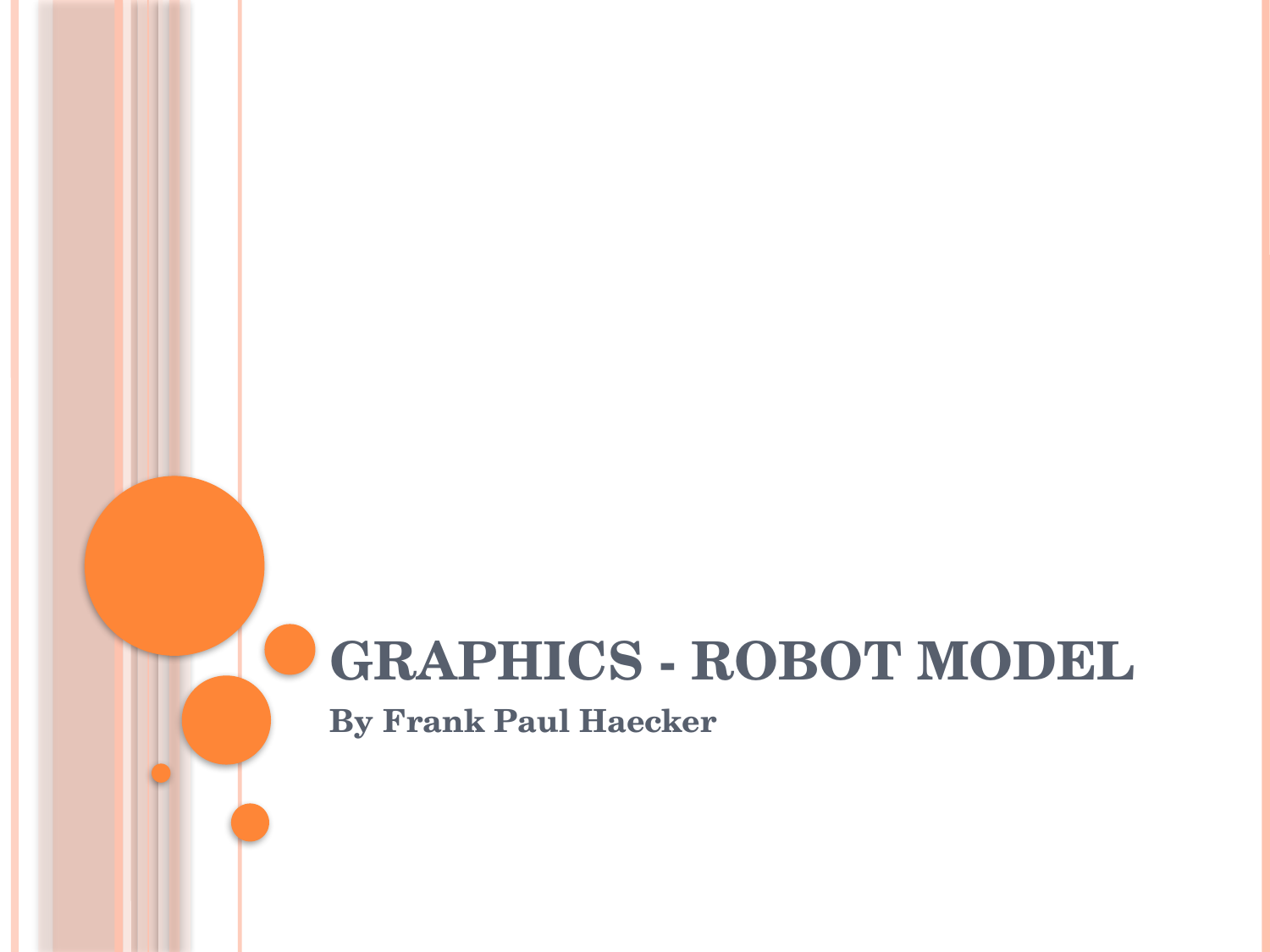

# Graphics - Robot Model
By Frank Paul Haecker